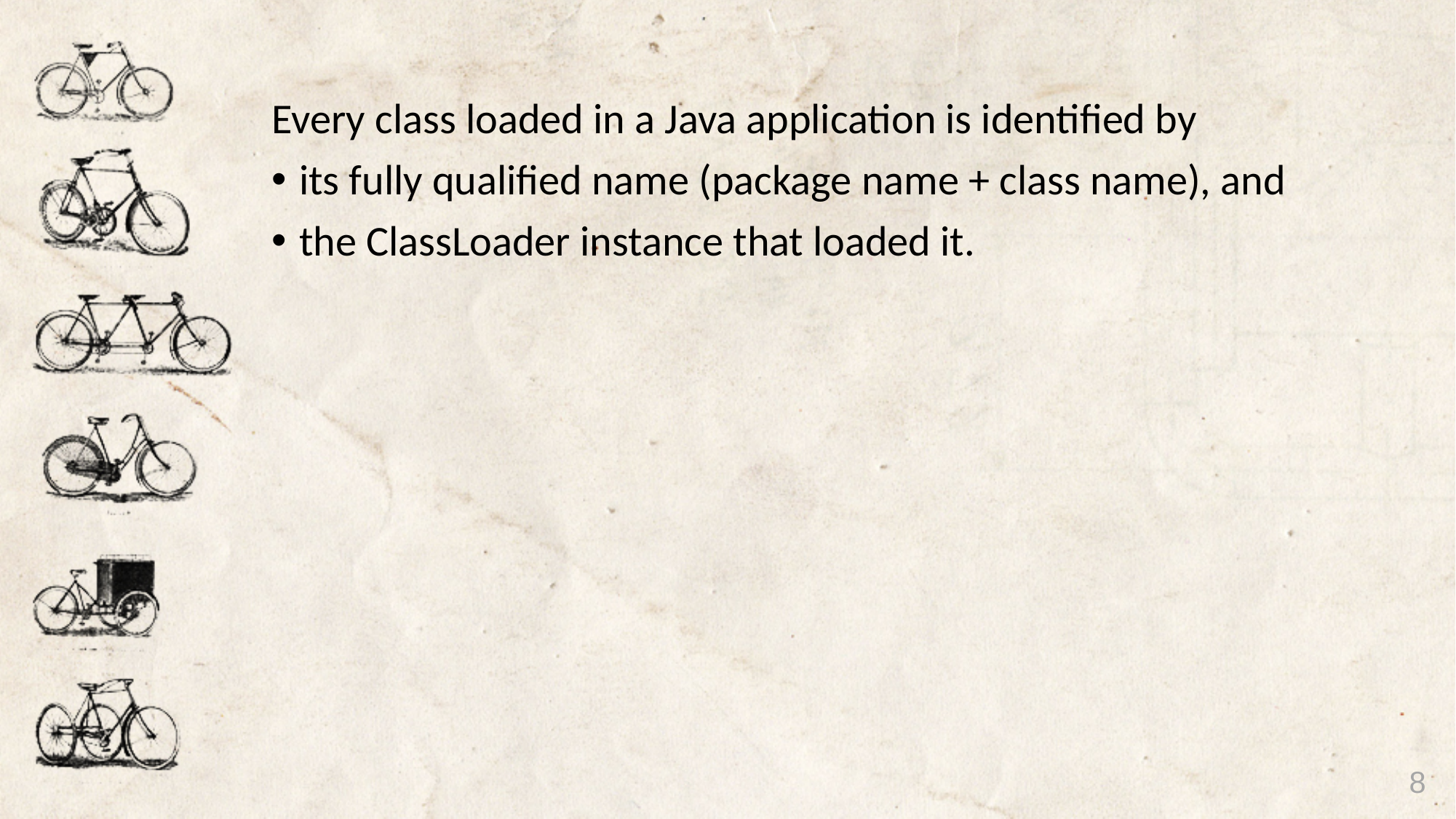

#
Every class loaded in a Java application is identified by
its fully qualified name (package name + class name), and
the ClassLoader instance that loaded it.
8